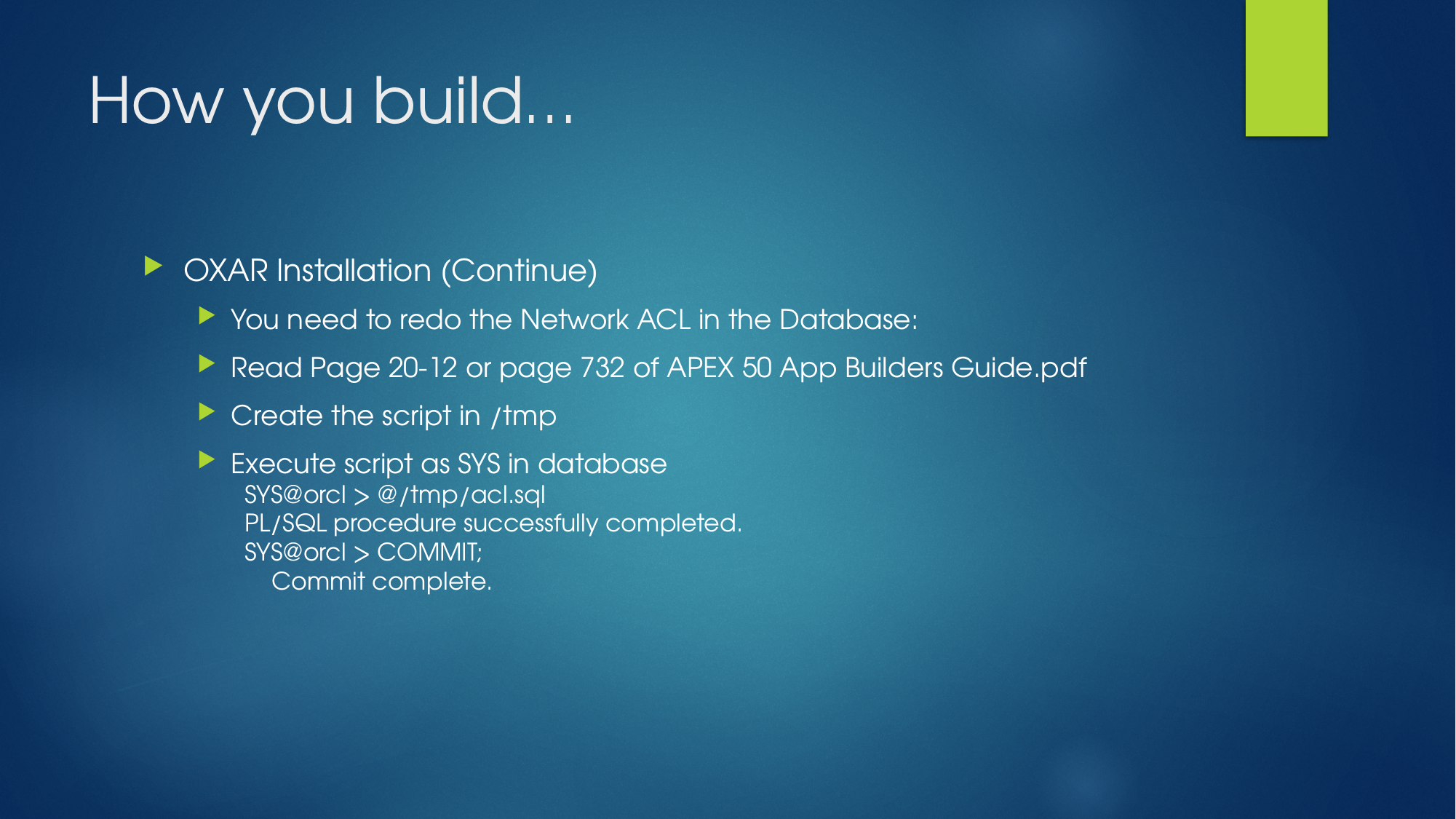

# How you build…
OXAR Installation (Continue)
You need to redo the Network ACL in the Database:
Read Page 20-12 or page 732 of APEX 50 App Builders Guide.pdf
Create the script in /tmp
Execute script as SYS in database
SYS@orcl > @/tmp/acl.sql
PL/SQL procedure successfully completed.
SYS@orcl > COMMIT;
    Commit complete.